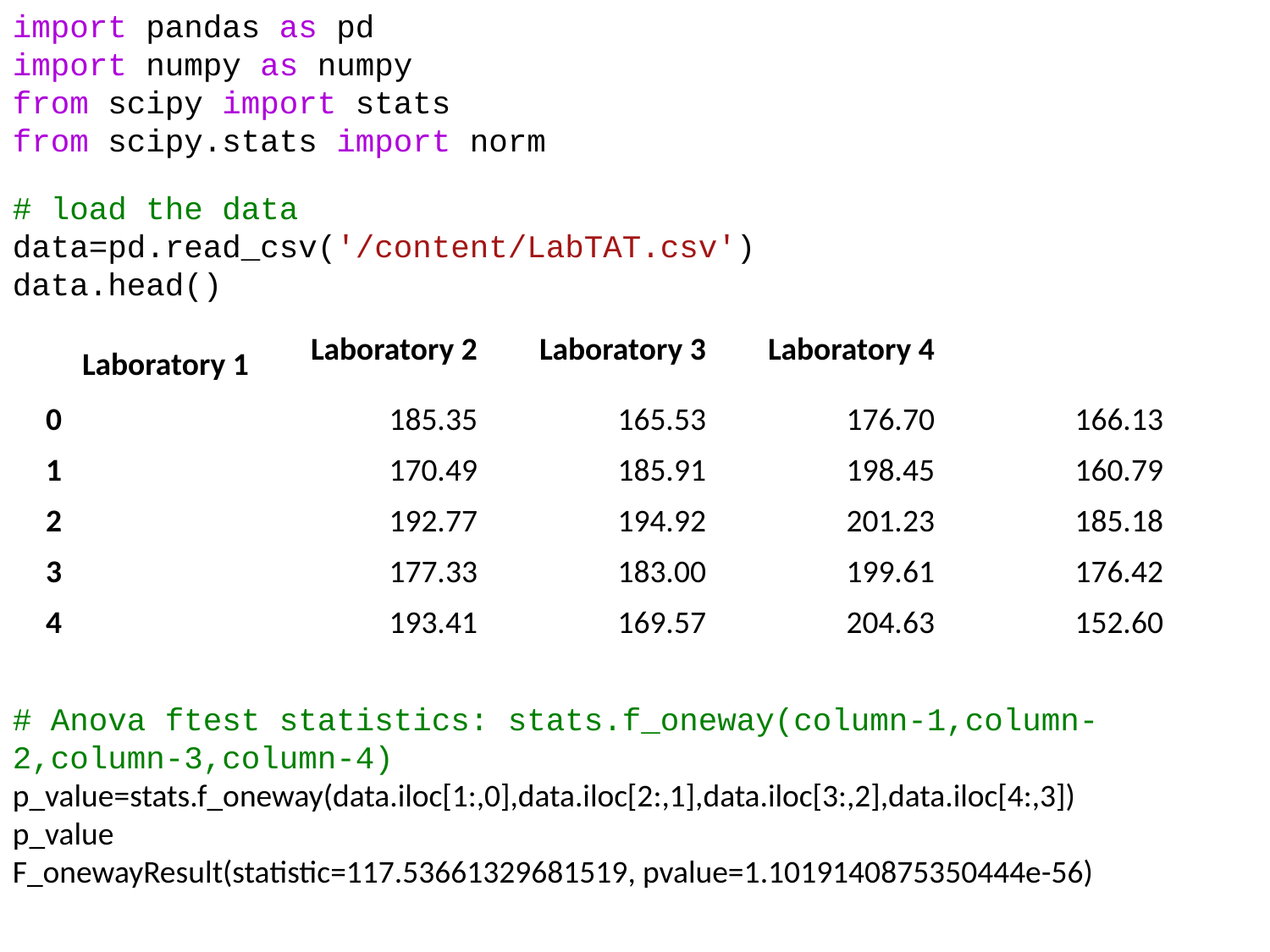

import pandas as pd
import numpy as numpy
from scipy import stats
from scipy.stats import norm
# load the data
data=pd.read_csv('/content/LabTAT.csv')
data.head()
| Laboratory 1 | Laboratory 2 | Laboratory 3 | Laboratory 4 |  |
| --- | --- | --- | --- | --- |
| 0 | 185.35 | 165.53 | 176.70 | 166.13 |
| 1 | 170.49 | 185.91 | 198.45 | 160.79 |
| 2 | 192.77 | 194.92 | 201.23 | 185.18 |
| 3 | 177.33 | 183.00 | 199.61 | 176.42 |
| 4 | 193.41 | 169.57 | 204.63 | 152.60 |
# Anova ftest statistics: stats.f_oneway(column-1,column-2,column-3,column-4)
p_value=stats.f_oneway(data.iloc[1:,0],data.iloc[2:,1],data.iloc[3:,2],data.iloc[4:,3])
p_value
F_onewayResult(statistic=117.53661329681519, pvalue=1.1019140875350444e-56)